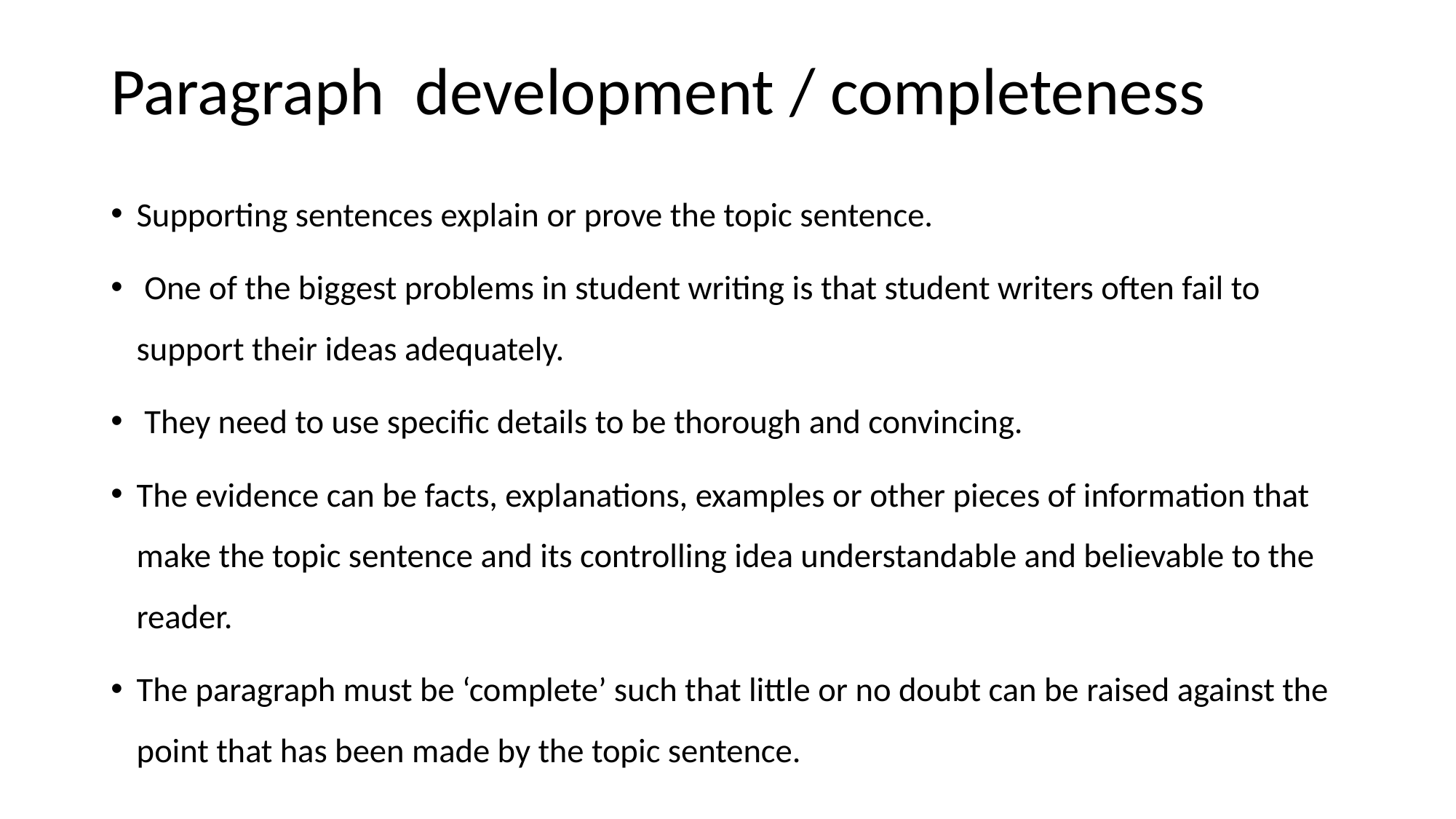

# Paragraph  development / completeness
Supporting sentences explain or prove the topic sentence.
 One of the biggest problems in student writing is that student writers often fail to support their ideas adequately.
 They need to use specific details to be thorough and convincing.
The evidence can be facts, explanations, examples or other pieces of information that make the topic sentence and its controlling idea understandable and believable to the reader.
The paragraph must be ‘complete’ such that little or no doubt can be raised against the point that has been made by the topic sentence.